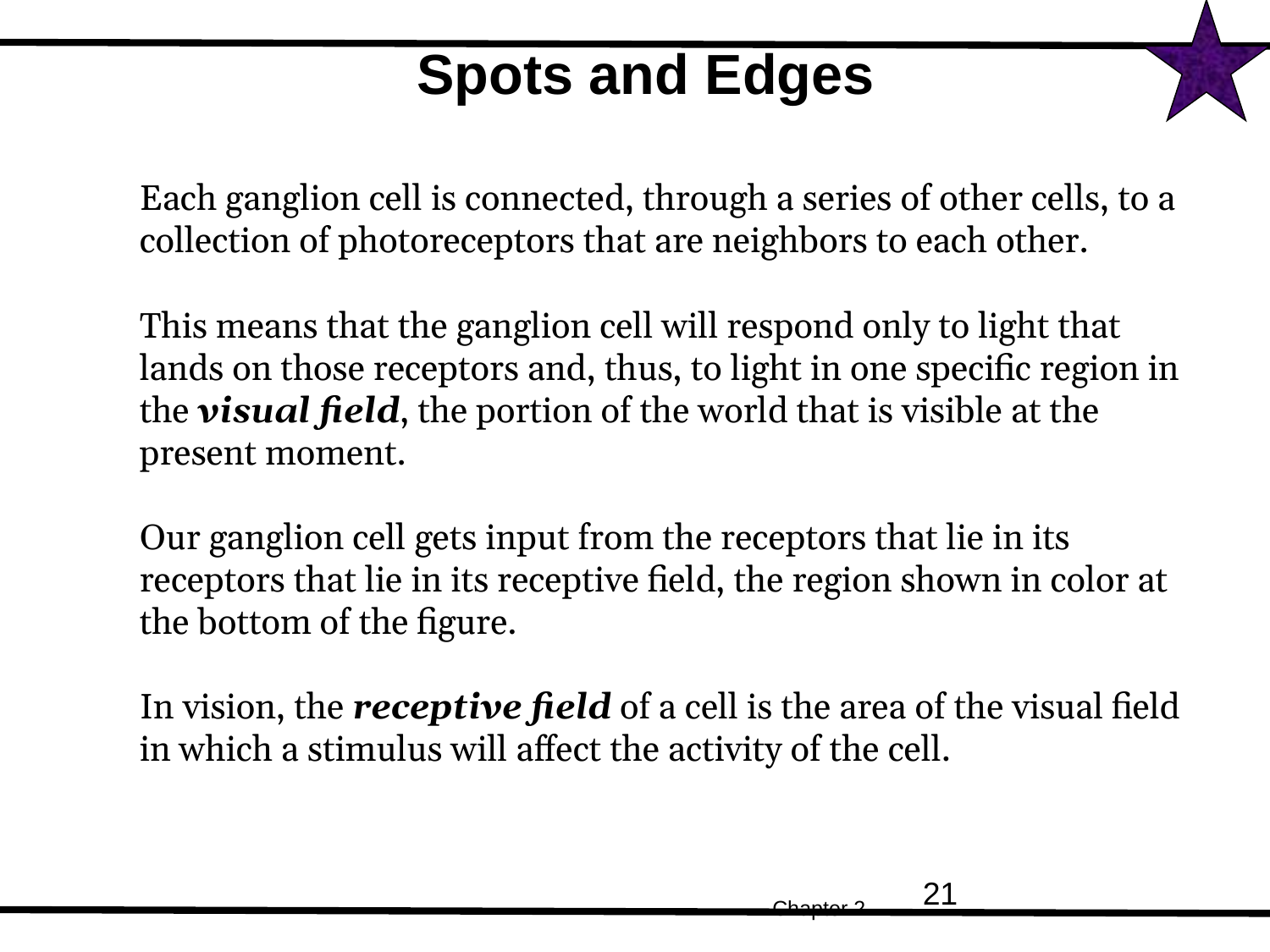

# Spots and Edges
Each ganglion cell is connected, through a series of other cells, to a collection of photoreceptors that are neighbors to each other.

This means that the ganglion cell will respond only to light that lands on those receptors and, thus, to light in one specific region in the visual field, the portion of the world that is visible at the present moment.

Our ganglion cell gets input from the receptors that lie in its receptors that lie in its receptive field, the region shown in color at the bottom of the figure.

In vision, the receptive field of a cell is the area of the visual field in which a stimulus will affect the activity of the cell.
21
Chapter 2